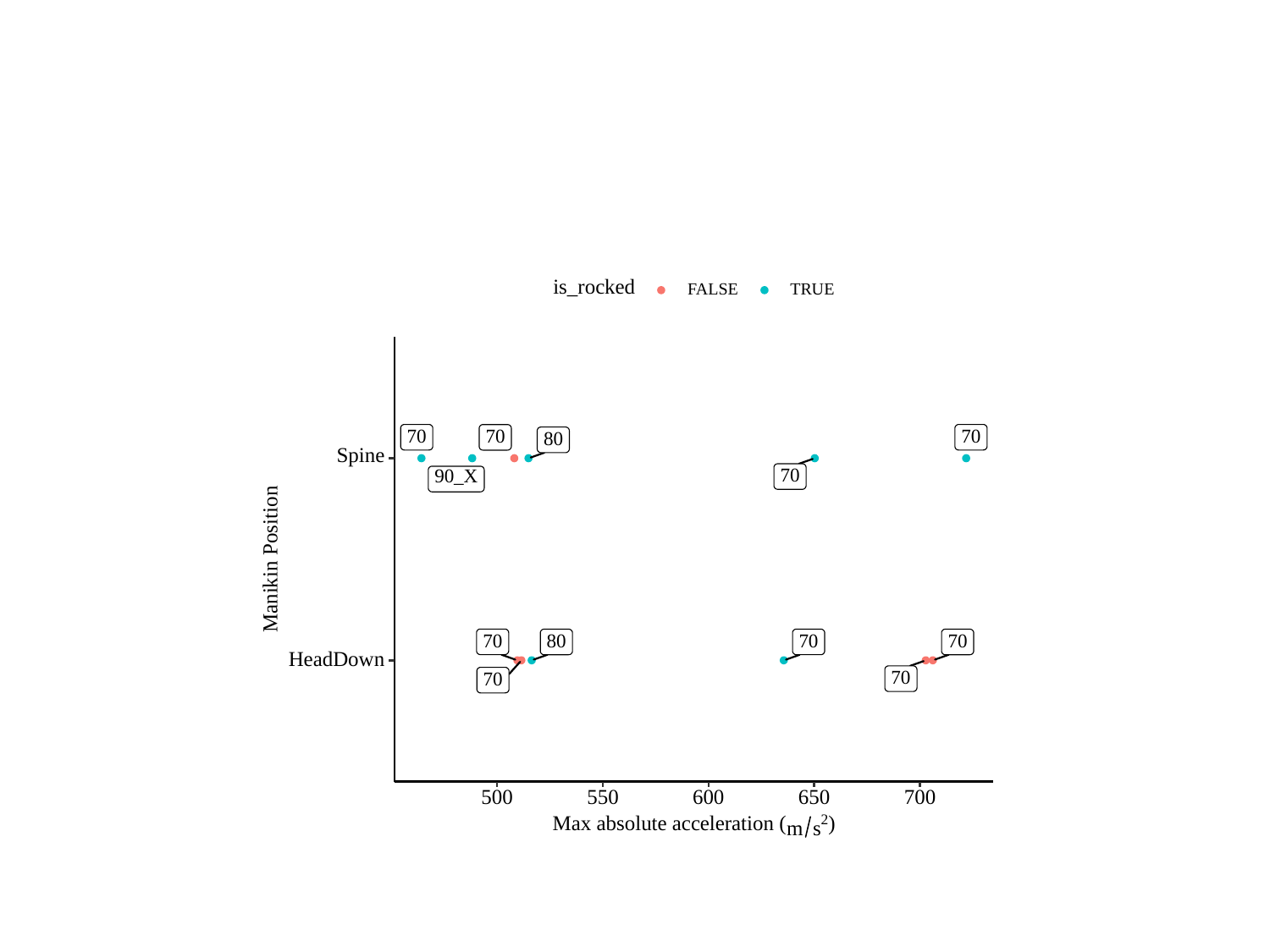

#

is_rocked
FALSE
TRUE

70
70
70
80
Spine

90_X
70
Manikin Position

70
70
70
80
HeadDown

70
70

700
500
550
600
650
Max absolute acceleration (
)
2

s
m